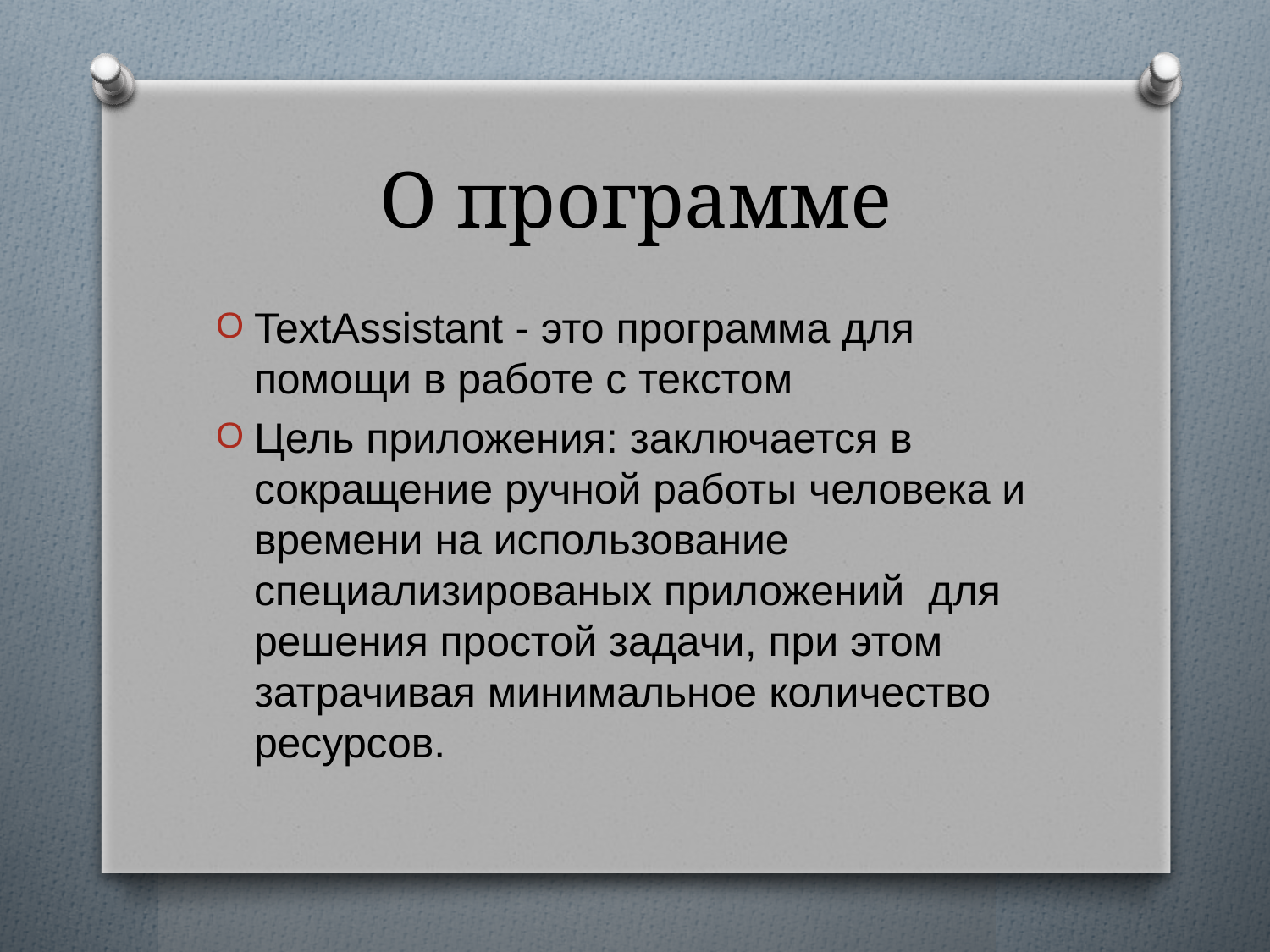

# О программе
TextAssistant - это программа для помощи в работе с текстом
Цель приложения: заключается в сокращение ручной работы человека и времени на использование специализированых приложений  для решения простой задачи, при этом затрачивая минимальное количество ресурсов.